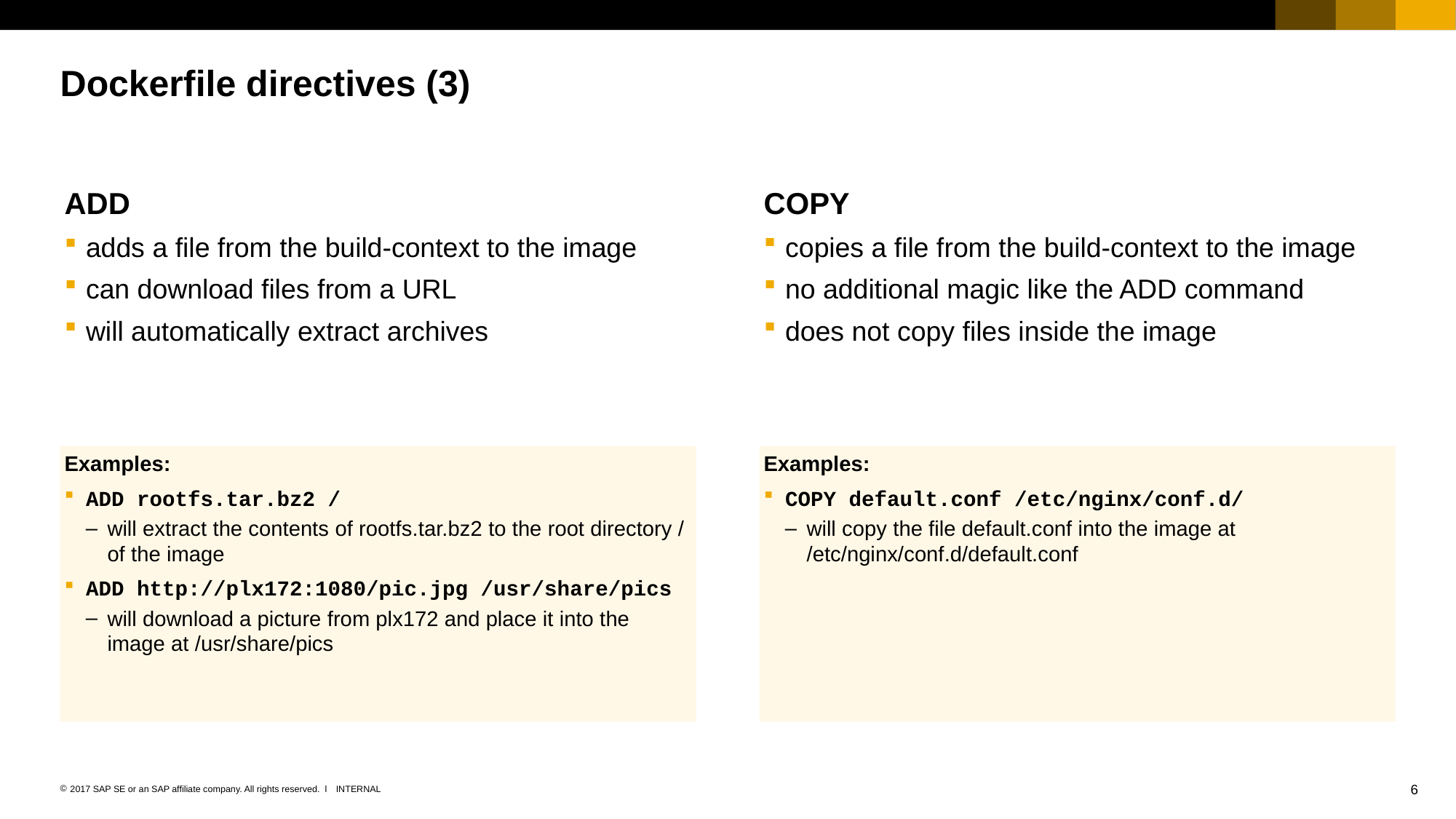

# Dockerfile directives (3)
ADD
adds a file from the build-context to the image
can download files from a URL
will automatically extract archives
COPY
copies a file from the build-context to the image
no additional magic like the ADD command
does not copy files inside the image
Examples:
ADD rootfs.tar.bz2 /
will extract the contents of rootfs.tar.bz2 to the root directory / of the image
ADD http://plx172:1080/pic.jpg /usr/share/pics
will download a picture from plx172 and place it into the image at /usr/share/pics
Examples:
COPY default.conf /etc/nginx/conf.d/
will copy the file default.conf into the image at /etc/nginx/conf.d/default.conf